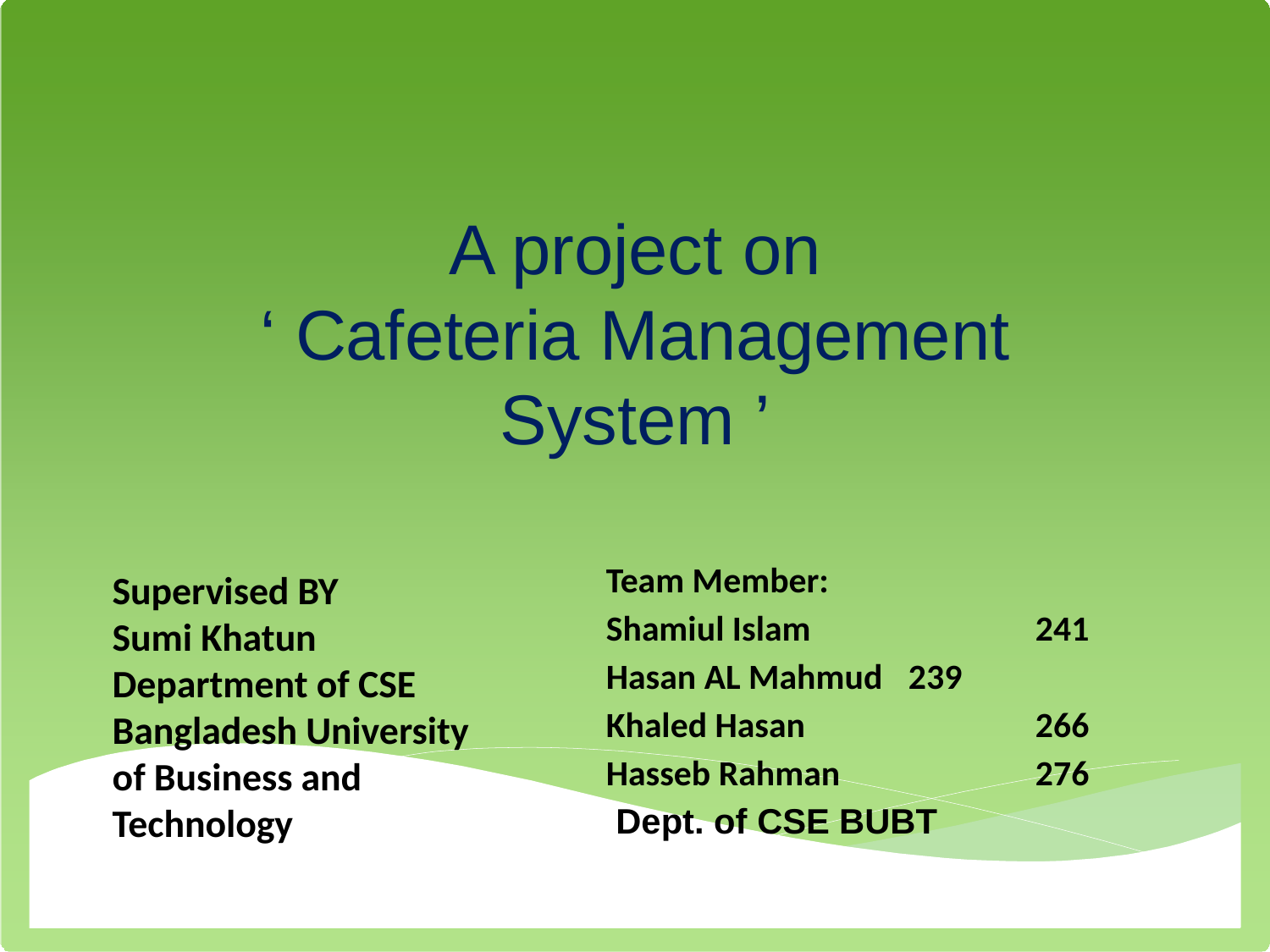

# A project on
‘ Cafeteria Management System ’
Team Member:
Shamiul Islam  		241
Hasan AL Mahmud	239
Khaled Hasan 		266
Hasseb Rahman		276
 Dept. of CSE BUBT
Supervised BY
Sumi Khatun
Department of CSE
Bangladesh University
of Business and Technology